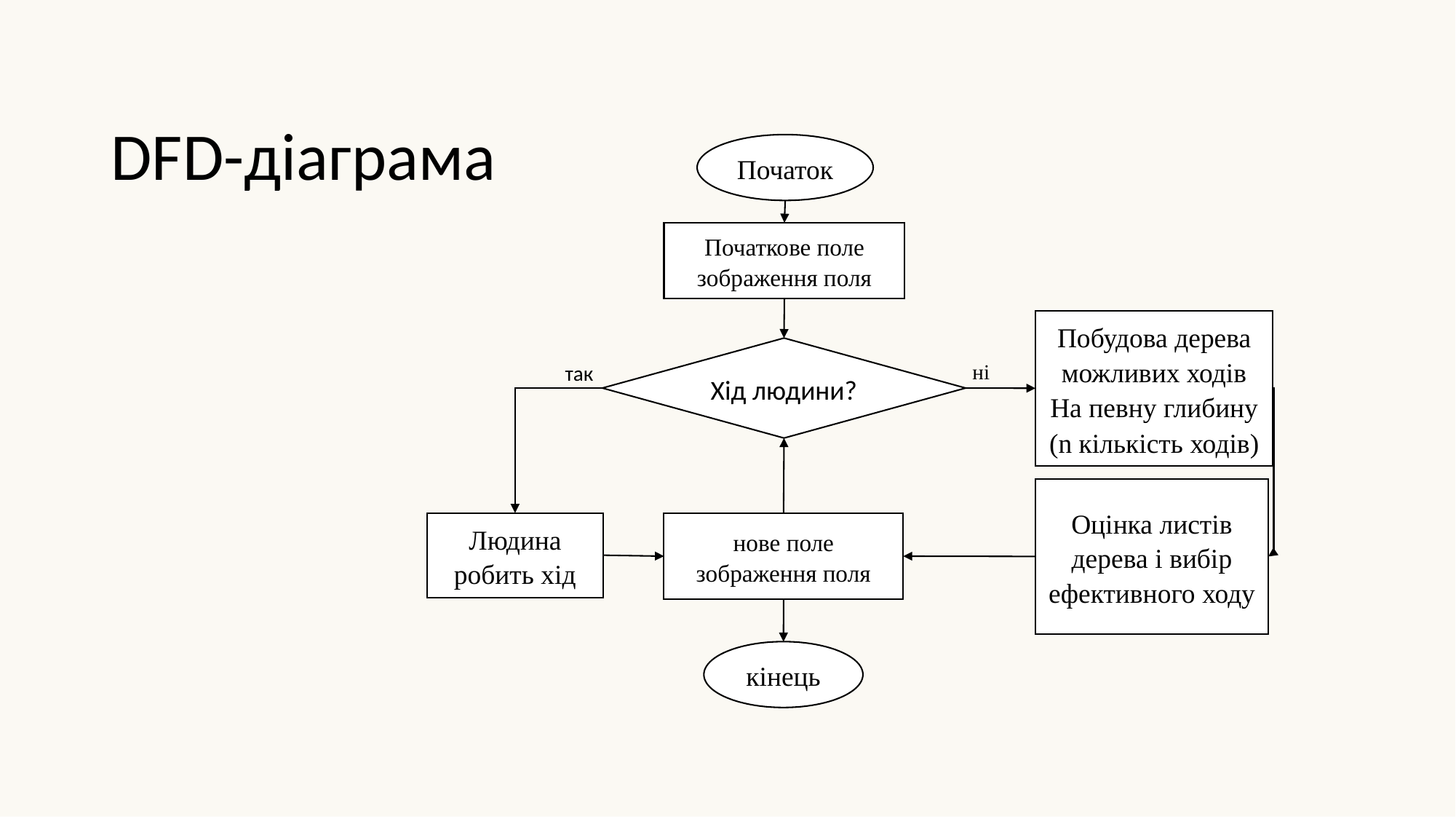

# DFD-діаграма

Початок
Початкове поле зображення поля
Побудова дерева можливих ходів
На певну глибину
(n кількість ходів)
Хід людини?
ні
так
Оцінка листів дерева і вибір ефективного ходу
Людина робить хід
нове поле зображення поля
кінець